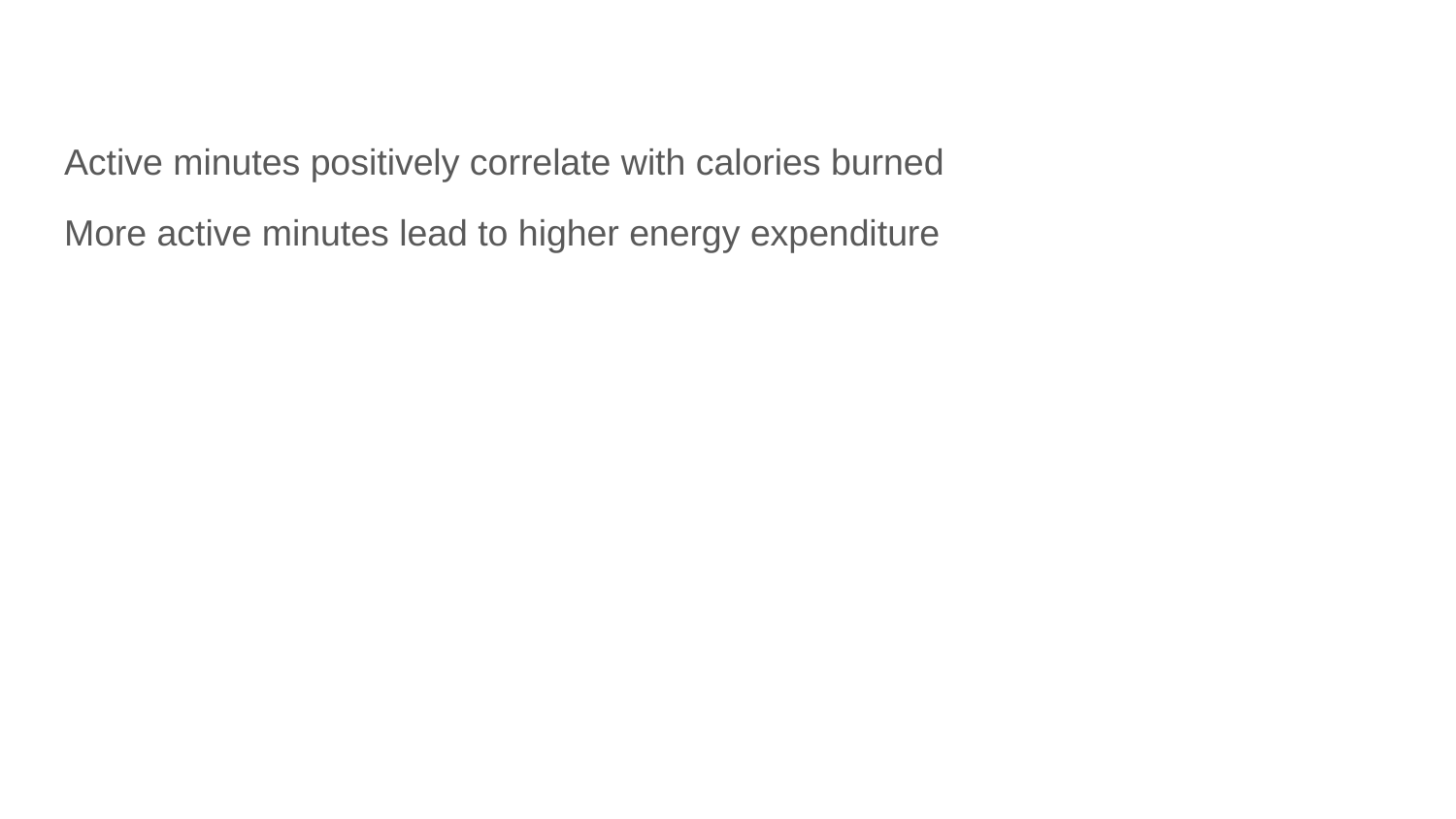

Active minutes positively correlate with calories burned
More active minutes lead to higher energy expenditure